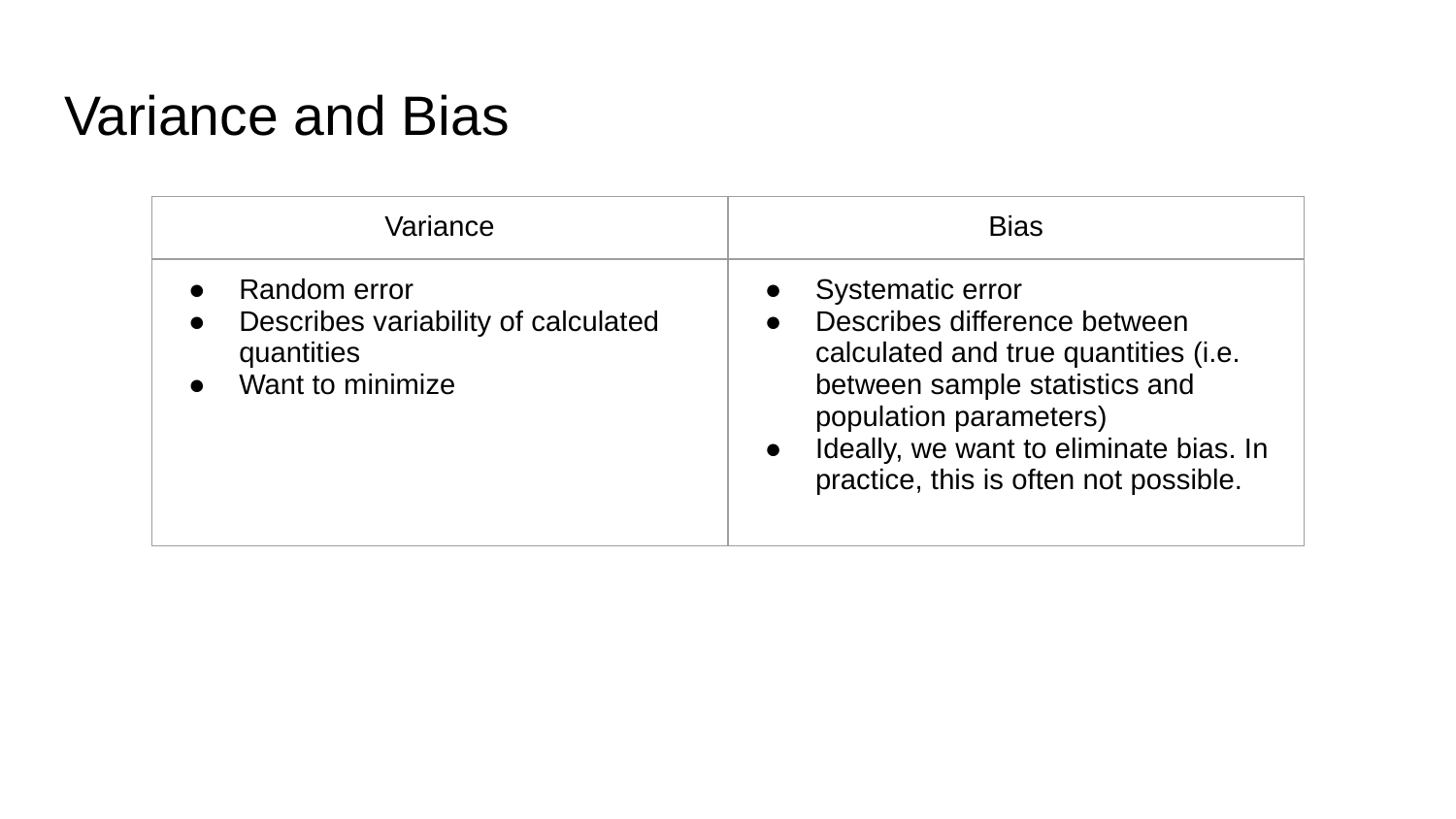

# Variance and Bias
| Variance | Bias |
| --- | --- |
| Random error Describes variability of calculated quantities Want to minimize | Systematic error Describes difference between calculated and true quantities (i.e. between sample statistics and population parameters) Ideally, we want to eliminate bias. In practice, this is often not possible. |